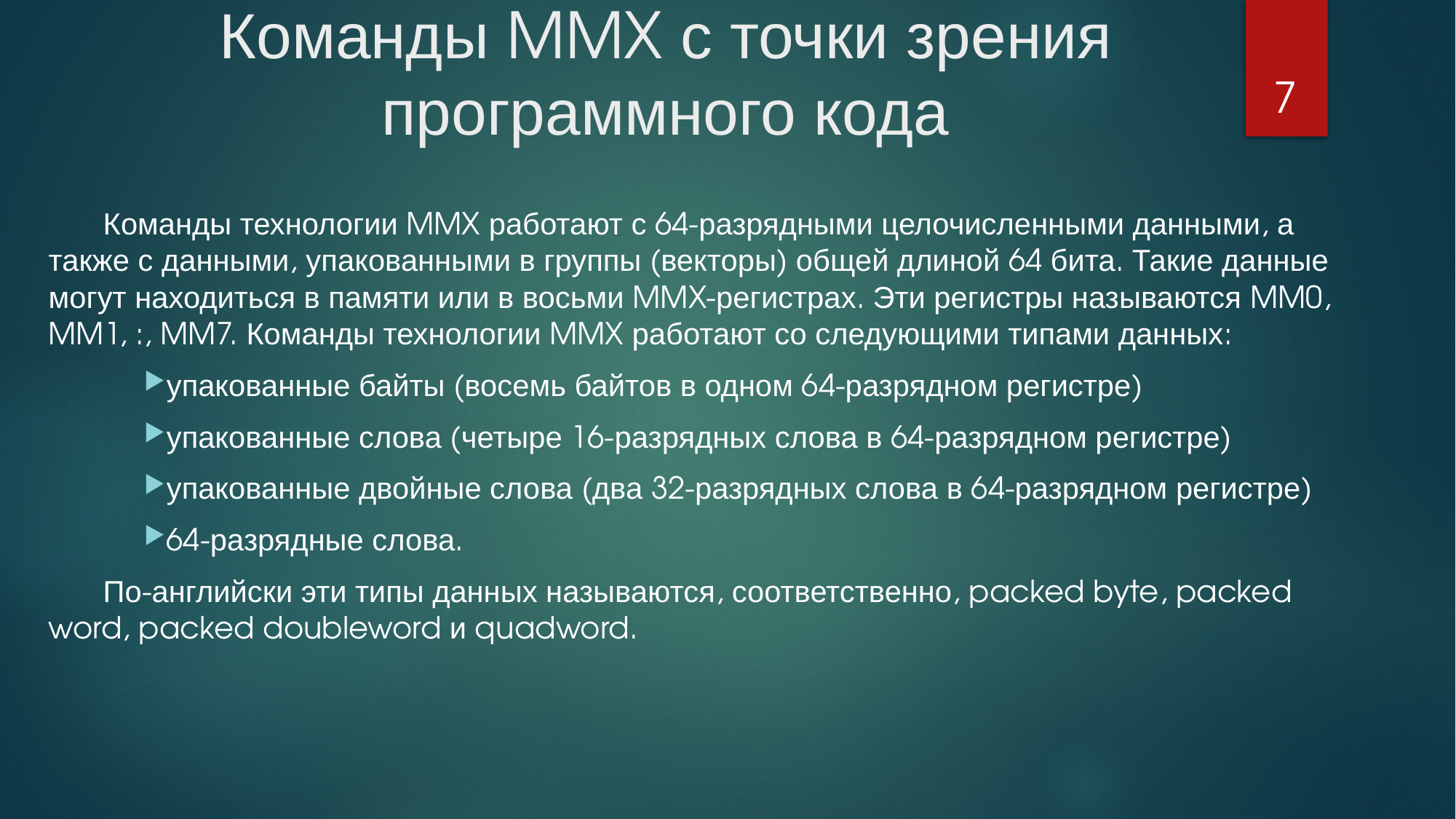

# Команды MMX с точки зрения программного кода
7
Команды технологии MMX работают с 64-разрядными целочисленными данными, а также с данными, упакованными в группы (векторы) общей длиной 64 бита. Такие данные могут находиться в памяти или в восьми MMX-регистрах. Эти регистры называются MM0, MM1, :, MM7. Команды технологии MMX работают со следующими типами данных:
упакованные байты (восемь байтов в одном 64-разрядном регистре)
упакованные слова (четыре 16-разрядных слова в 64-разрядном регистре)
упакованные двойные слова (два 32-разрядных слова в 64-разрядном регистре)
64-разрядные слова.
По-английски эти типы данных называются, соответственно, packed byte, packed word, packed doubleword и quadword.